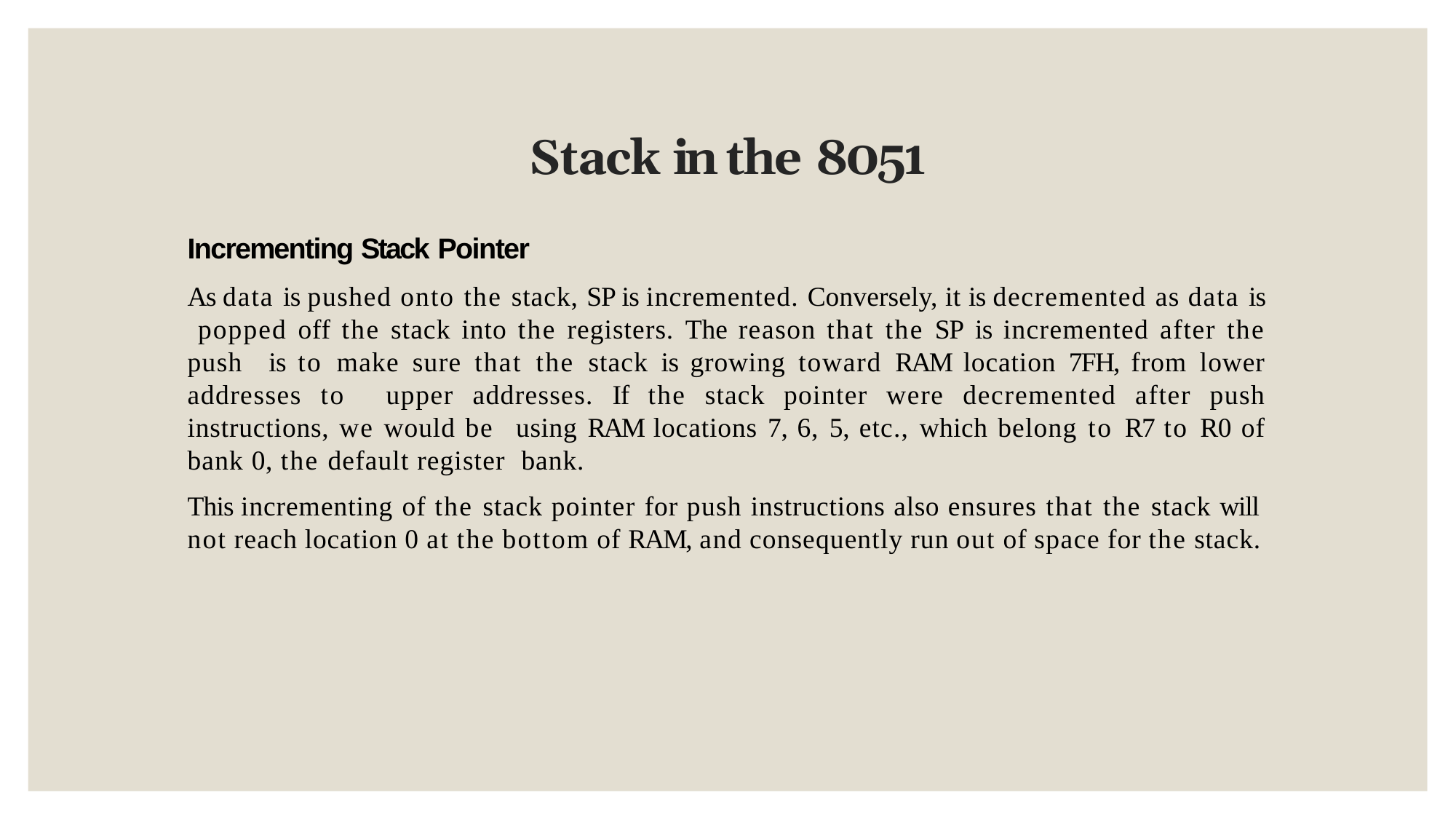

# Stack in the 8051
Incrementing Stack Pointer
As data is pushed onto the stack, SP is incremented. Conversely, it is decremented as data is  popped off the stack into the registers. The reason that the SP is incremented after the push  is to make sure that the stack is growing toward RAM location 7FH, from lower addresses to  upper addresses. If the stack pointer were decremented after push instructions, we would be  using RAM locations 7, 6, 5, etc., which belong to R7 to R0 of bank 0, the default register  bank.
This incrementing of the stack pointer for push instructions also ensures that the stack will  not reach location 0 at the bottom of RAM, and consequently run out of space for the stack.